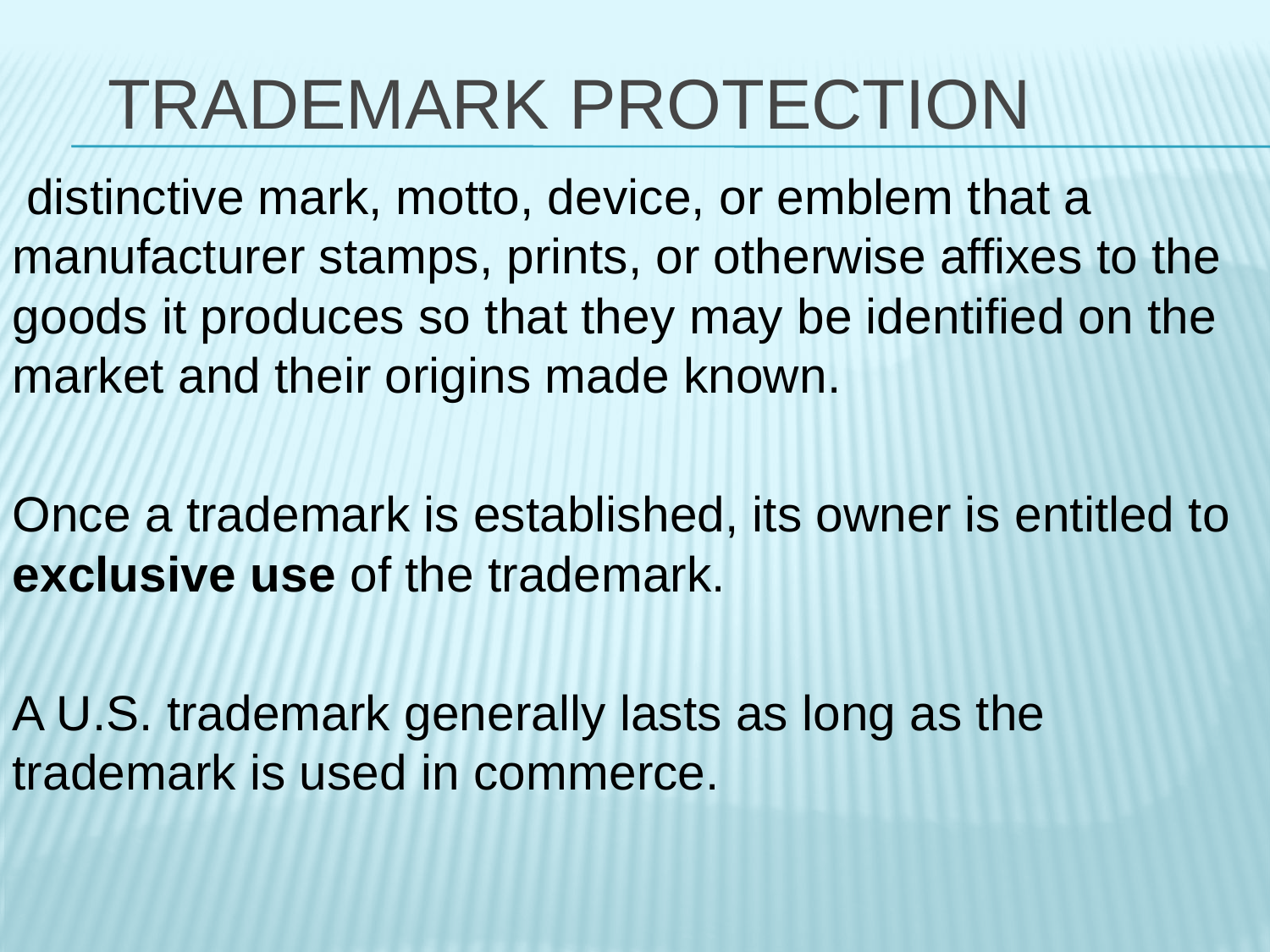

# TRADEMARK PROTECTION
 distinctive mark, motto, device, or emblem that a manufacturer stamps, prints, or otherwise affixes to the goods it produces so that they may be identified on the market and their origins made known.

Once a trademark is established, its owner is entitled to exclusive use of the trademark.

A U.S. trademark generally lasts as long as the trademark is used in commerce.